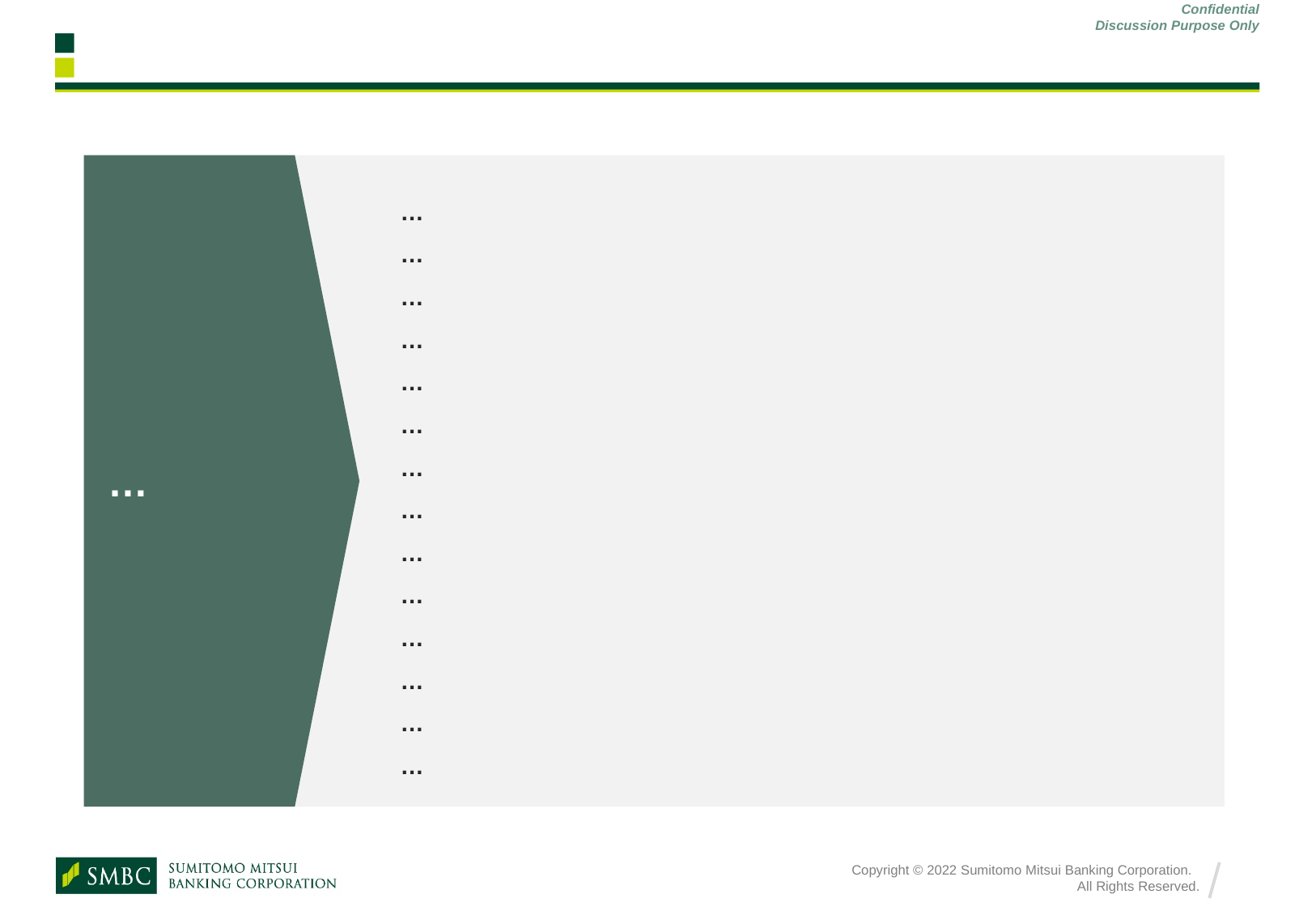

#

…
…
…
…
…
…
…
…
…
…
…
…
…
…
…